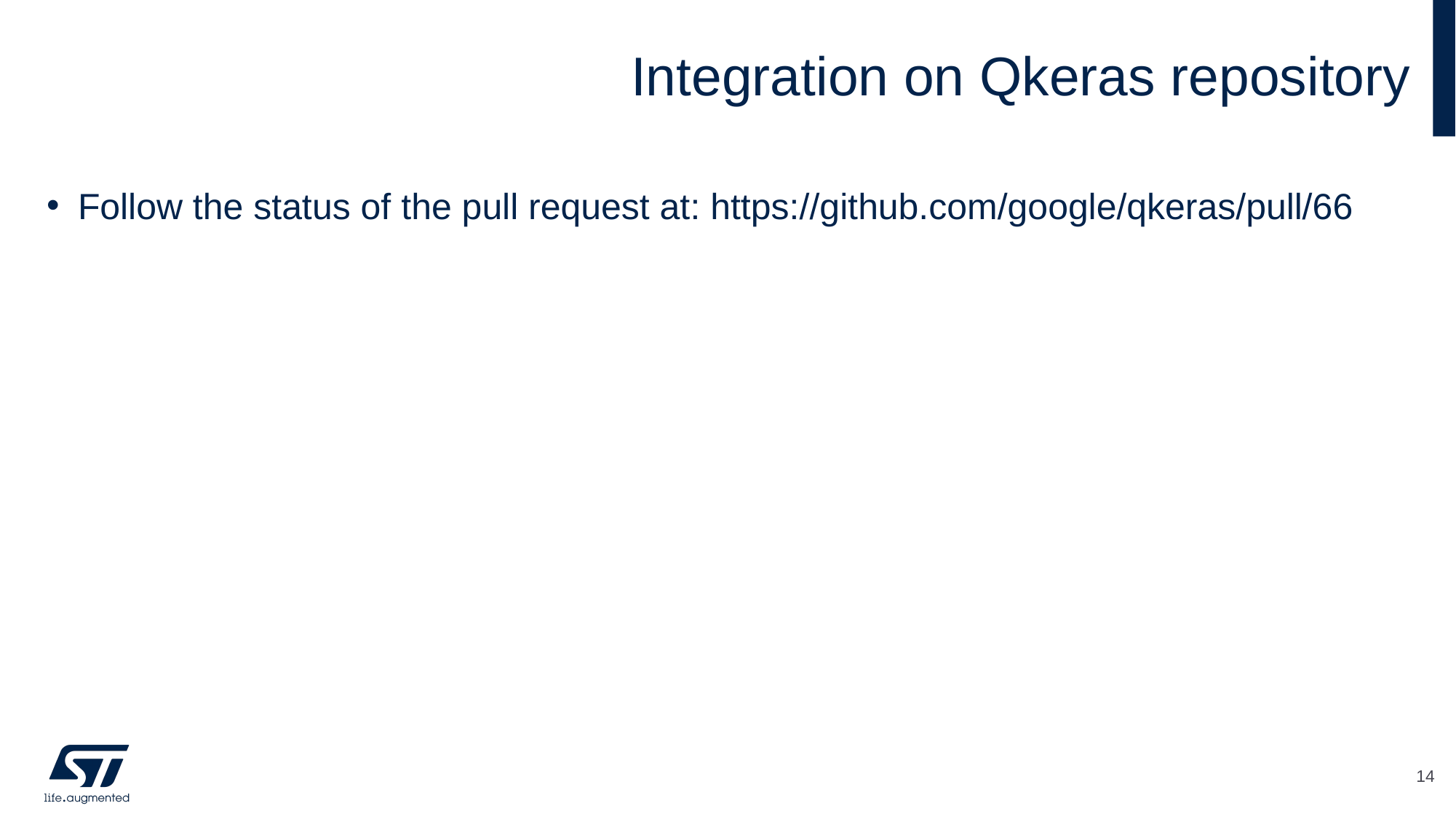

# Integration on Qkeras repository
Follow the status of the pull request at: https://github.com/google/qkeras/pull/66
14